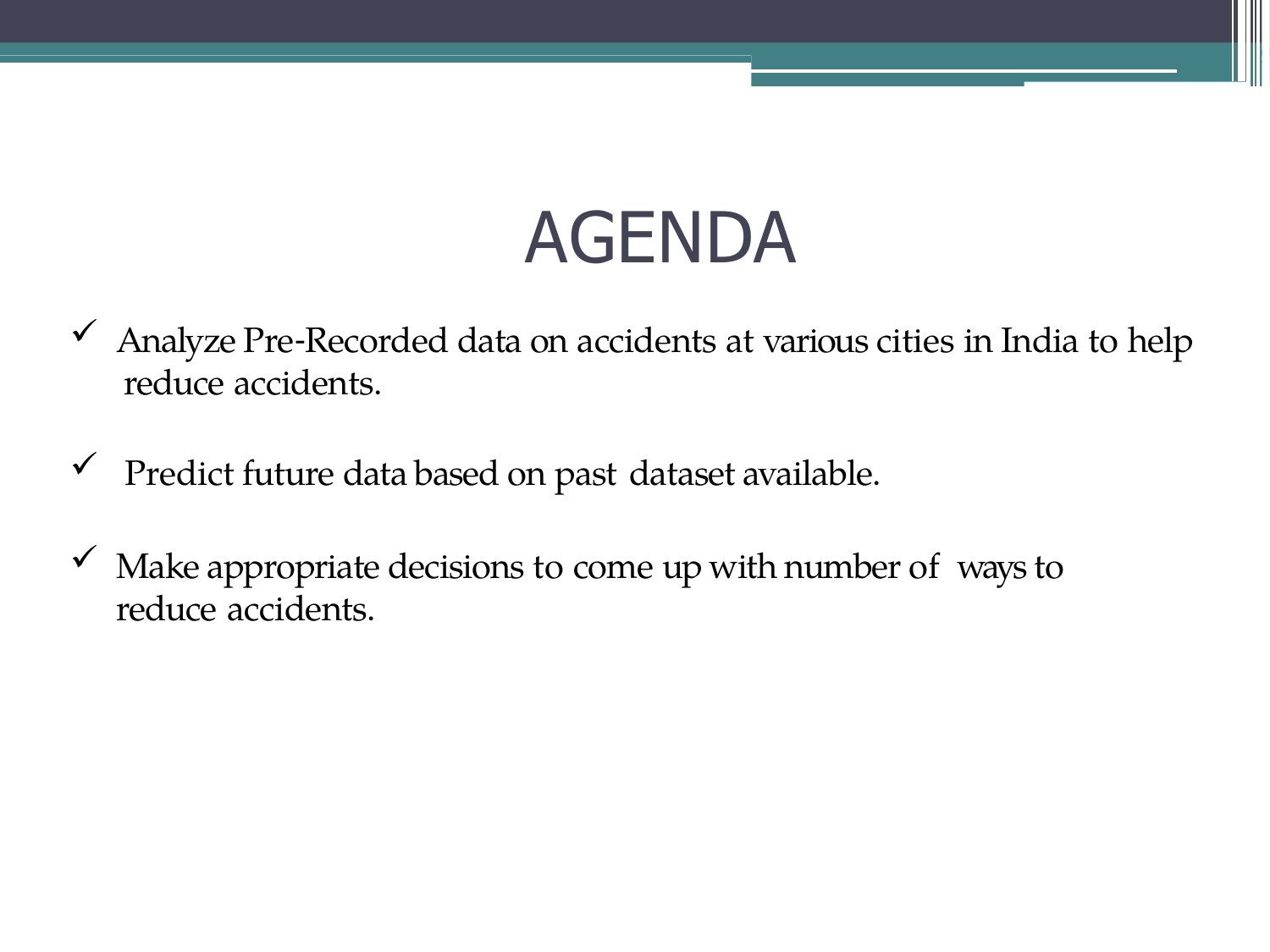

# AGENDA
Analyze Pre-Recorded data on accidents at various cities in India to help  reduce accidents.

Predict future data based on past dataset available.

Make appropriate decisions to come up with number of  ways to reduce accidents.